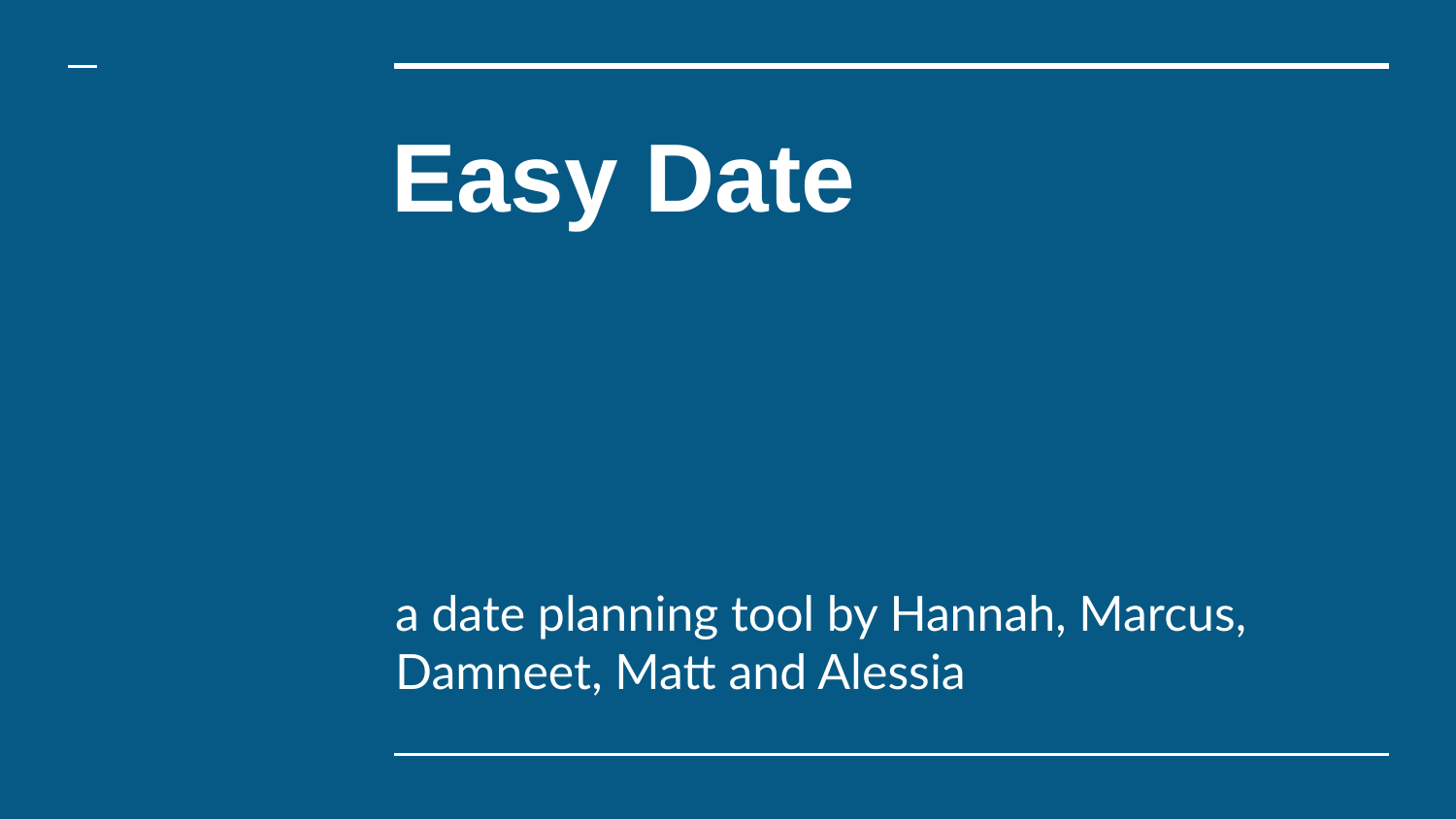

# Easy Date
a date planning tool by Hannah, Marcus, Damneet, Matt and Alessia